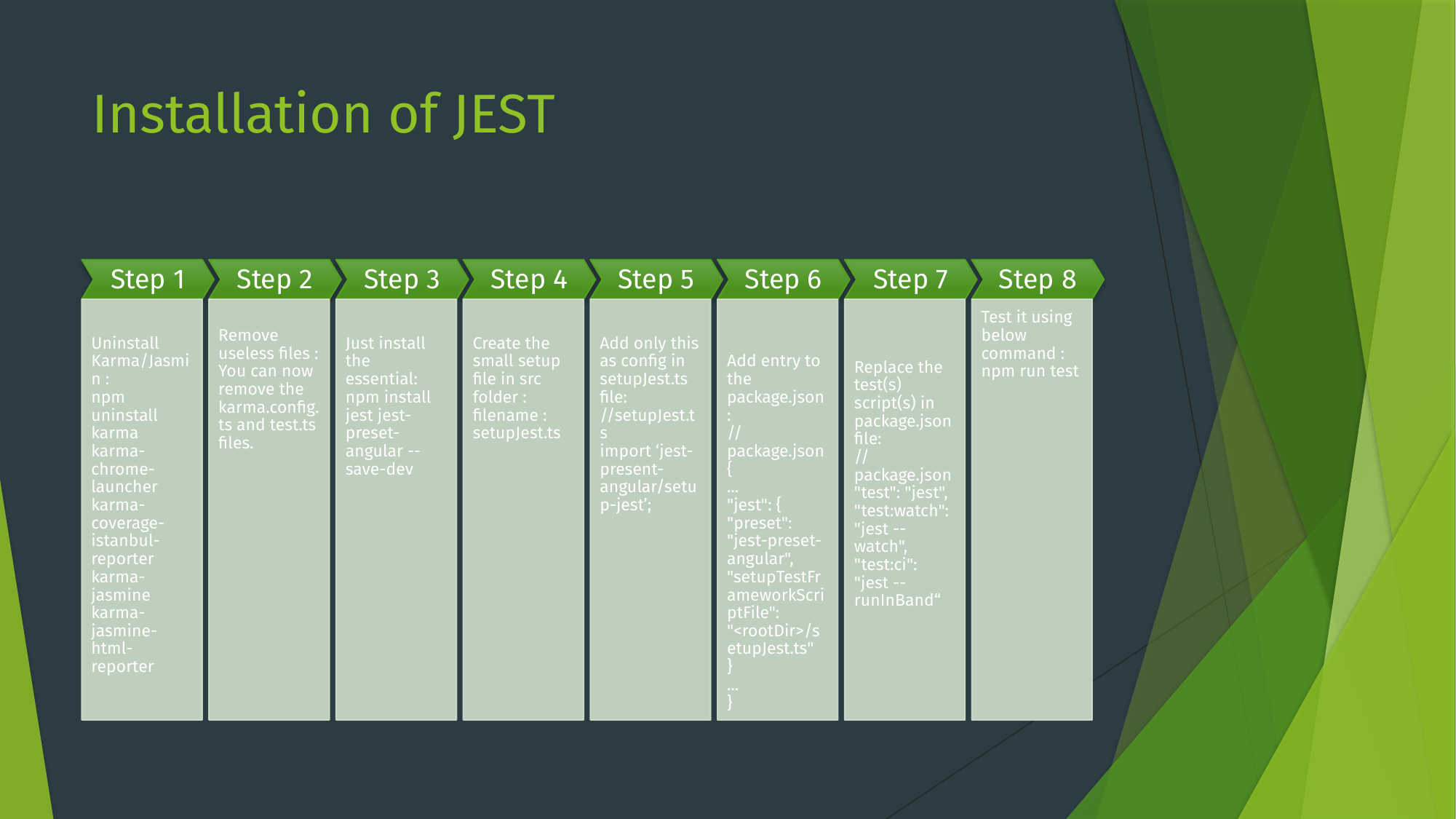

# Installation of JEST
Step 1

Uninstall Karma/Jasmin :
npm uninstall karma karma-chrome-launcher karma-coverage-istanbul-reporter karma-jasmine karma-jasmine-html-reporter
Step 2
Remove useless files :
You can now remove the karma.config.ts and test.ts files.
Step 3

Just install the essential: npm install jest jest-preset-angular --save-dev
Step 4

Create the small setup file in src folder : filename : setupJest.ts
Step 5

Add only this as config in setupJest.ts file:
//setupJest.ts
import ‘jest-present-angular/setup-jest’;
Step 6

Add entry to the package.json:
// package.json
{
...
"jest": {
"preset": "jest-preset-angular",
"setupTestFrameworkScriptFile": "<rootDir>/setupJest.ts"
}
...
}
Step 7

Replace the test(s) script(s) in package.json file:
// package.json
"test": "jest",
"test:watch": "jest --watch",
"test:ci": "jest --runInBand“
Step 8
Test it using below command :
npm run test